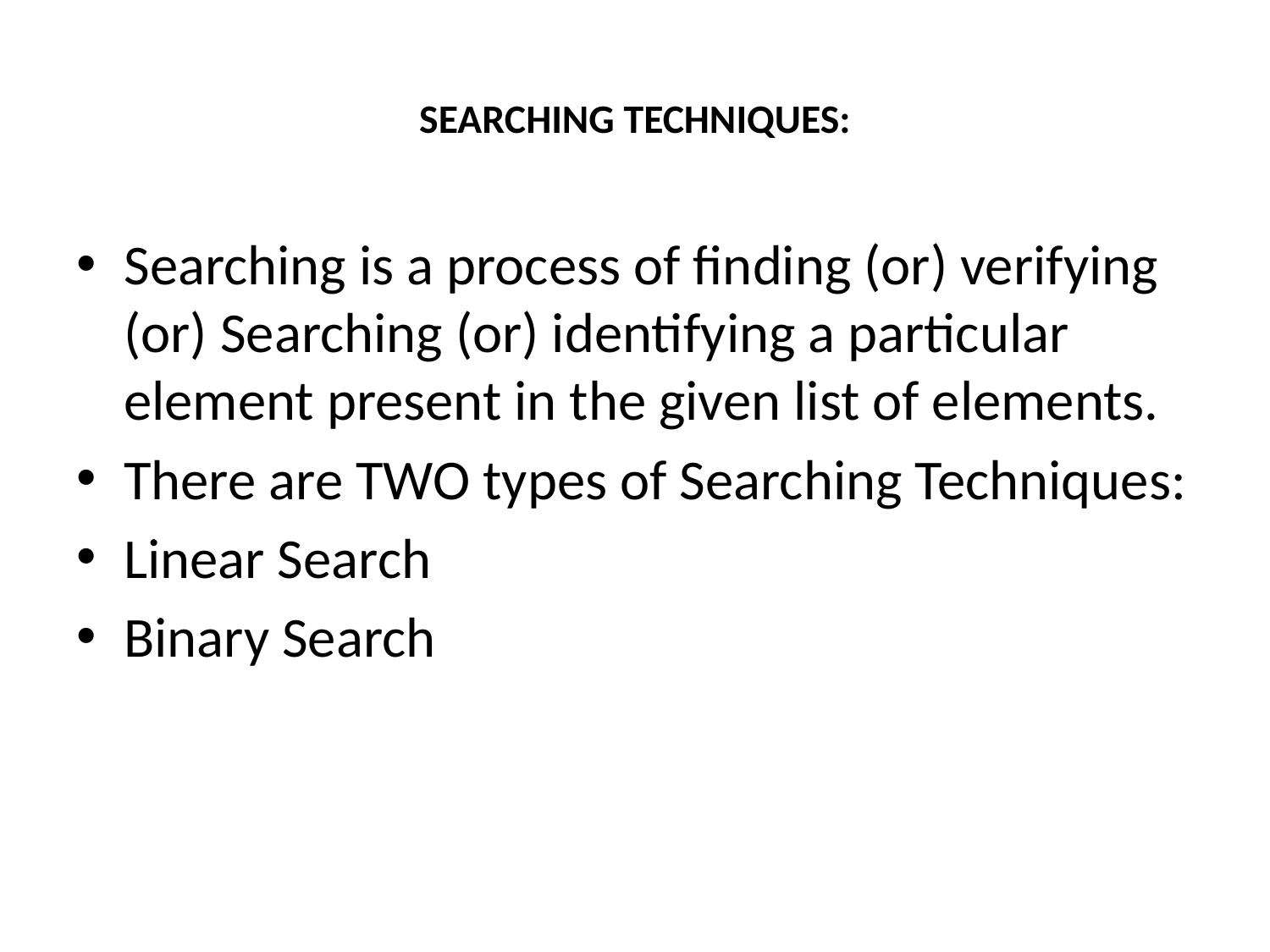

# SEARCHING TECHNIQUES:
Searching is a process of finding (or) verifying (or) Searching (or) identifying a particular element present in the given list of elements.
There are TWO types of Searching Techniques:
Linear Search
Binary Search